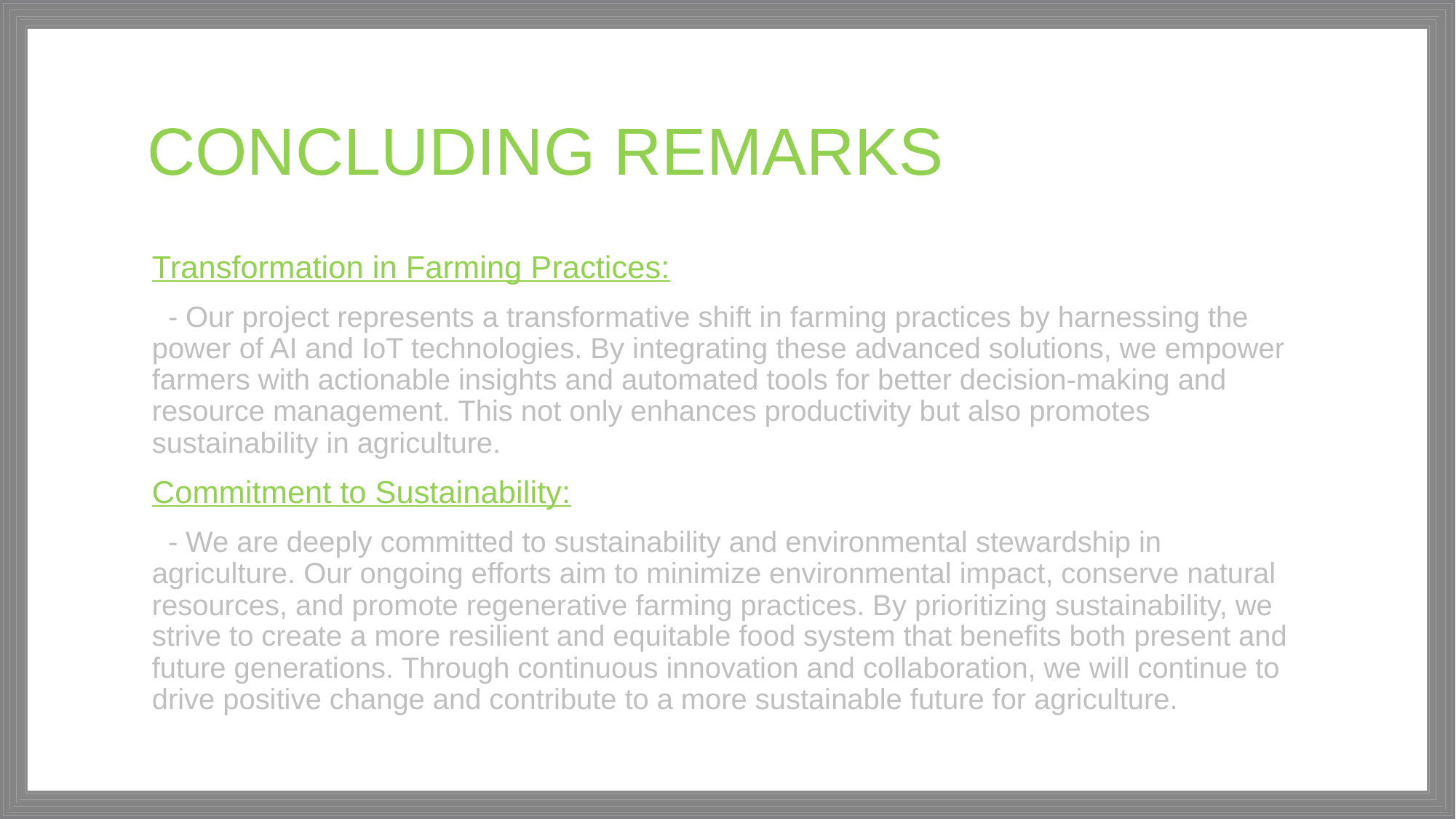

# CONCLUDING REMARKS
Transformation in Farming Practices:
  - Our project represents a transformative shift in farming practices by harnessing the power of AI and IoT technologies. By integrating these advanced solutions, we empower farmers with actionable insights and automated tools for better decision-making and resource management. This not only enhances productivity but also promotes sustainability in agriculture.
Commitment to Sustainability:
  - We are deeply committed to sustainability and environmental stewardship in agriculture. Our ongoing efforts aim to minimize environmental impact, conserve natural resources, and promote regenerative farming practices. By prioritizing sustainability, we strive to create a more resilient and equitable food system that benefits both present and future generations. Through continuous innovation and collaboration, we will continue to drive positive change and contribute to a more sustainable future for agriculture.